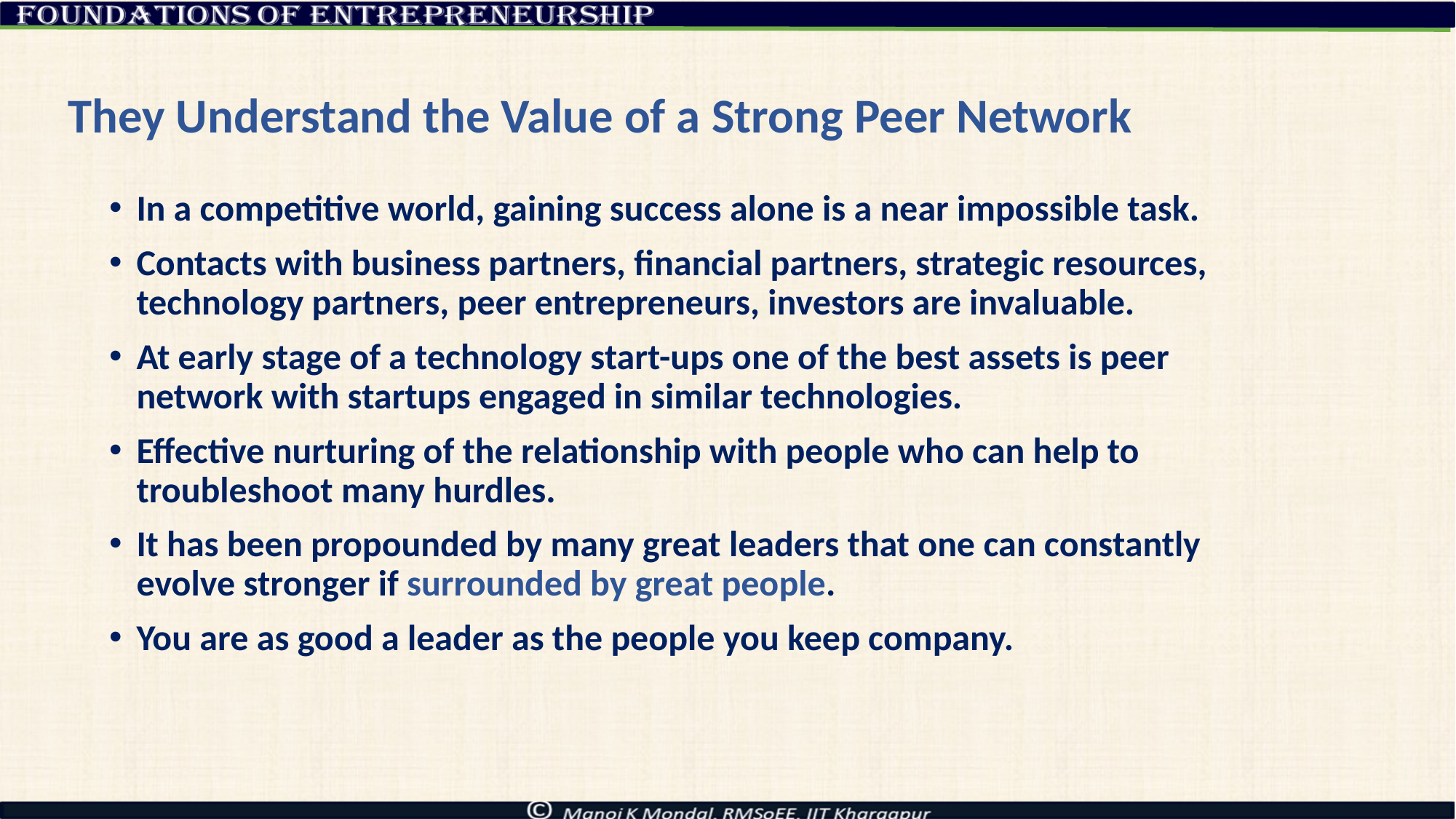

# They Understand the Value of a Strong Peer Network
In a competitive world, gaining success alone is a near impossible task.
Contacts with business partners, financial partners, strategic resources, technology partners, peer entrepreneurs, investors are invaluable.
At early stage of a technology start-ups one of the best assets is peer network with startups engaged in similar technologies.
Effective nurturing of the relationship with people who can help to troubleshoot many hurdles.
It has been propounded by many great leaders that one can constantly evolve stronger if surrounded by great people.
You are as good a leader as the people you keep company.